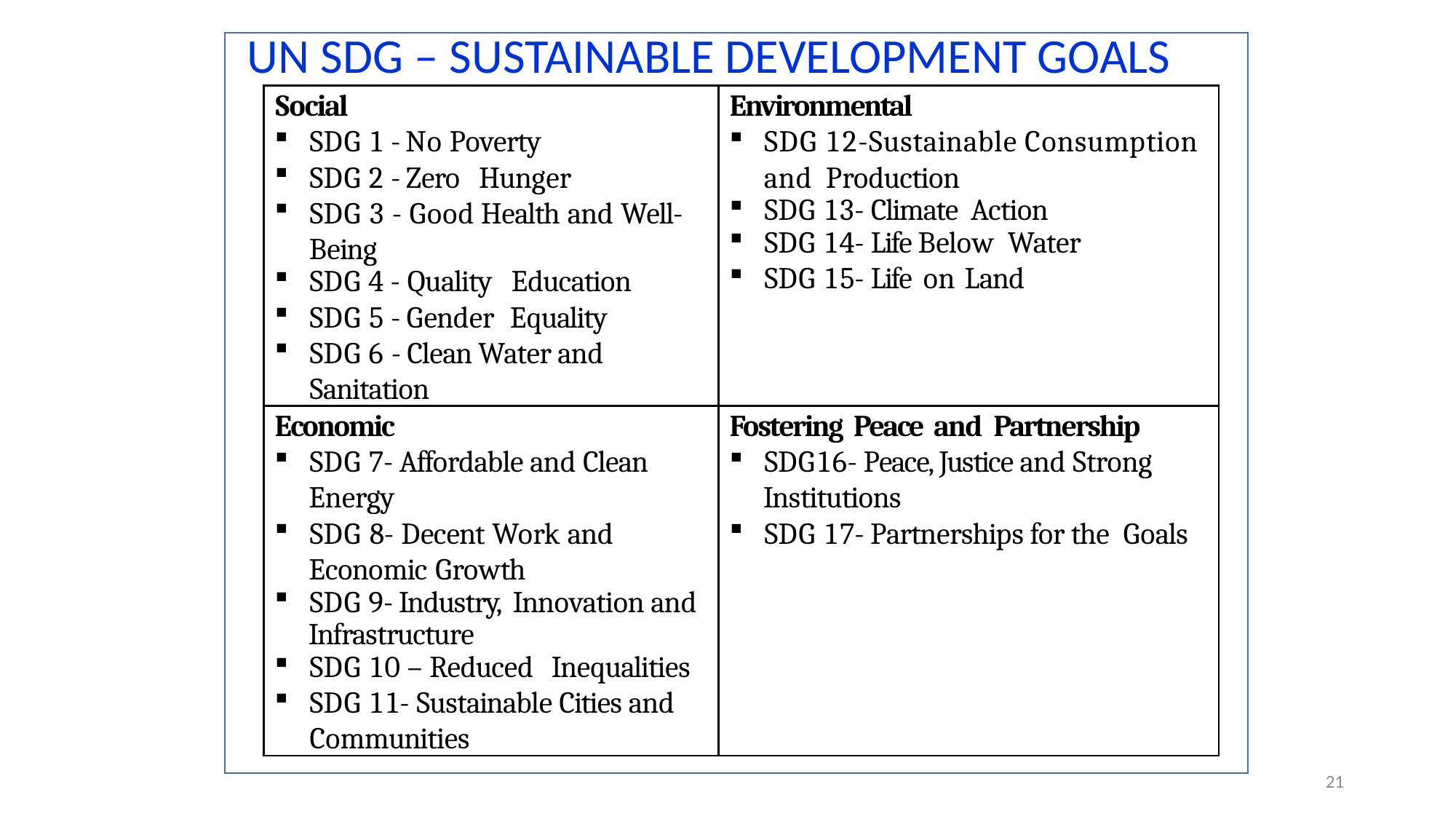

# UN SDG – SUSTAINABLE DEVELOPMENT GOALS
| Social SDG 1 - No Poverty SDG 2 - Zero Hunger SDG 3 - Good Health and Well-Being SDG 4 - Quality Education SDG 5 - Gender Equality SDG 6 - Clean Water and Sanitation | Environmental SDG 12-Sustainable Consumption and Production SDG 13- Climate Action SDG 14- Life Below Water SDG 15- Life on Land |
| --- | --- |
| Economic SDG 7- Affordable and Clean Energy SDG 8- Decent Work and Economic Growth SDG 9- Industry, Innovation and Infrastructure SDG 10 – Reduced Inequalities SDG 11- Sustainable Cities and Communities | Fostering Peace and Partnership SDG16- Peace, Justice and Strong Institutions SDG 17- Partnerships for the Goals |
21